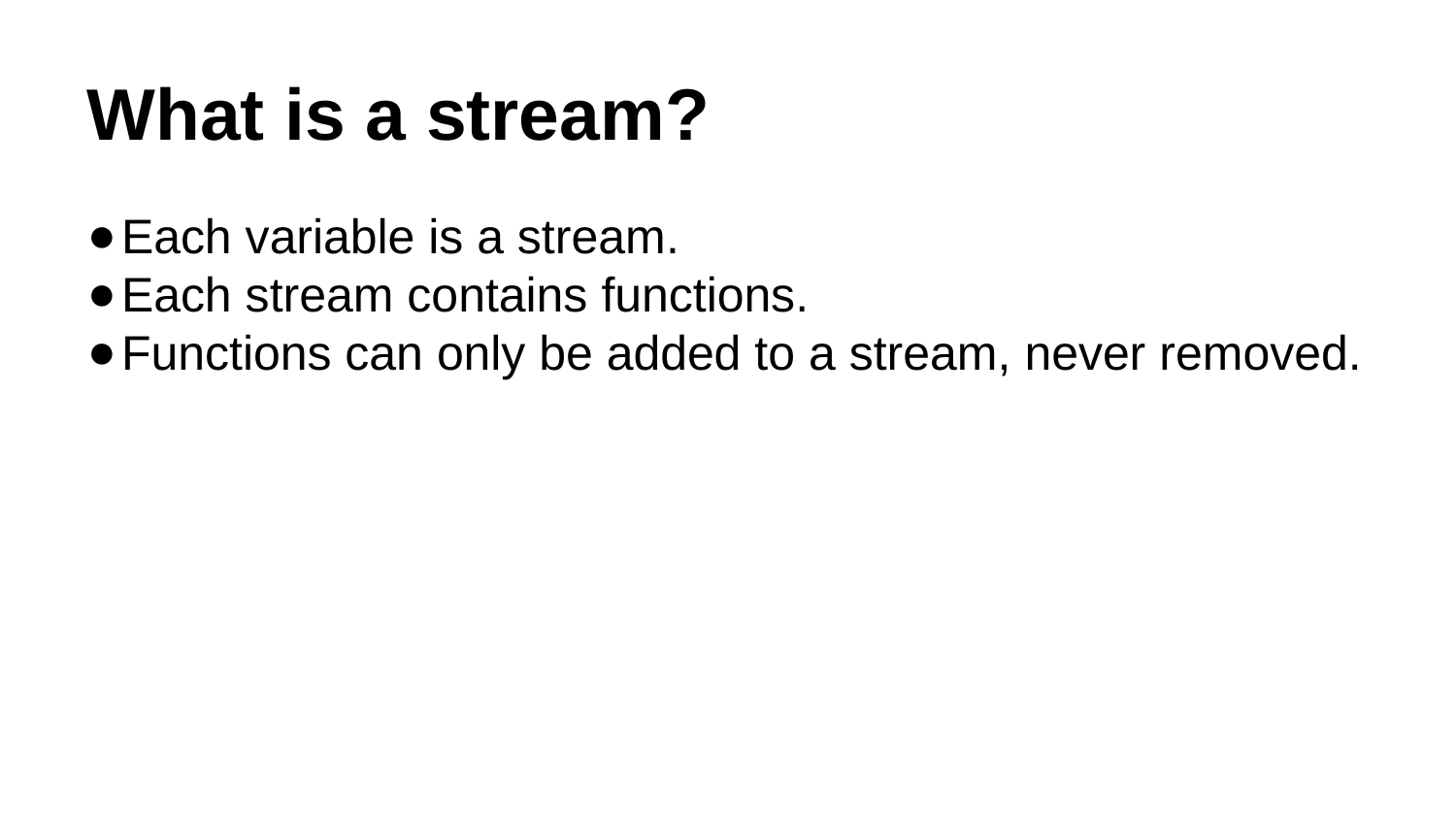

What is a stream?
Each variable is a stream.
Each stream contains functions.
Functions can only be added to a stream, never removed.